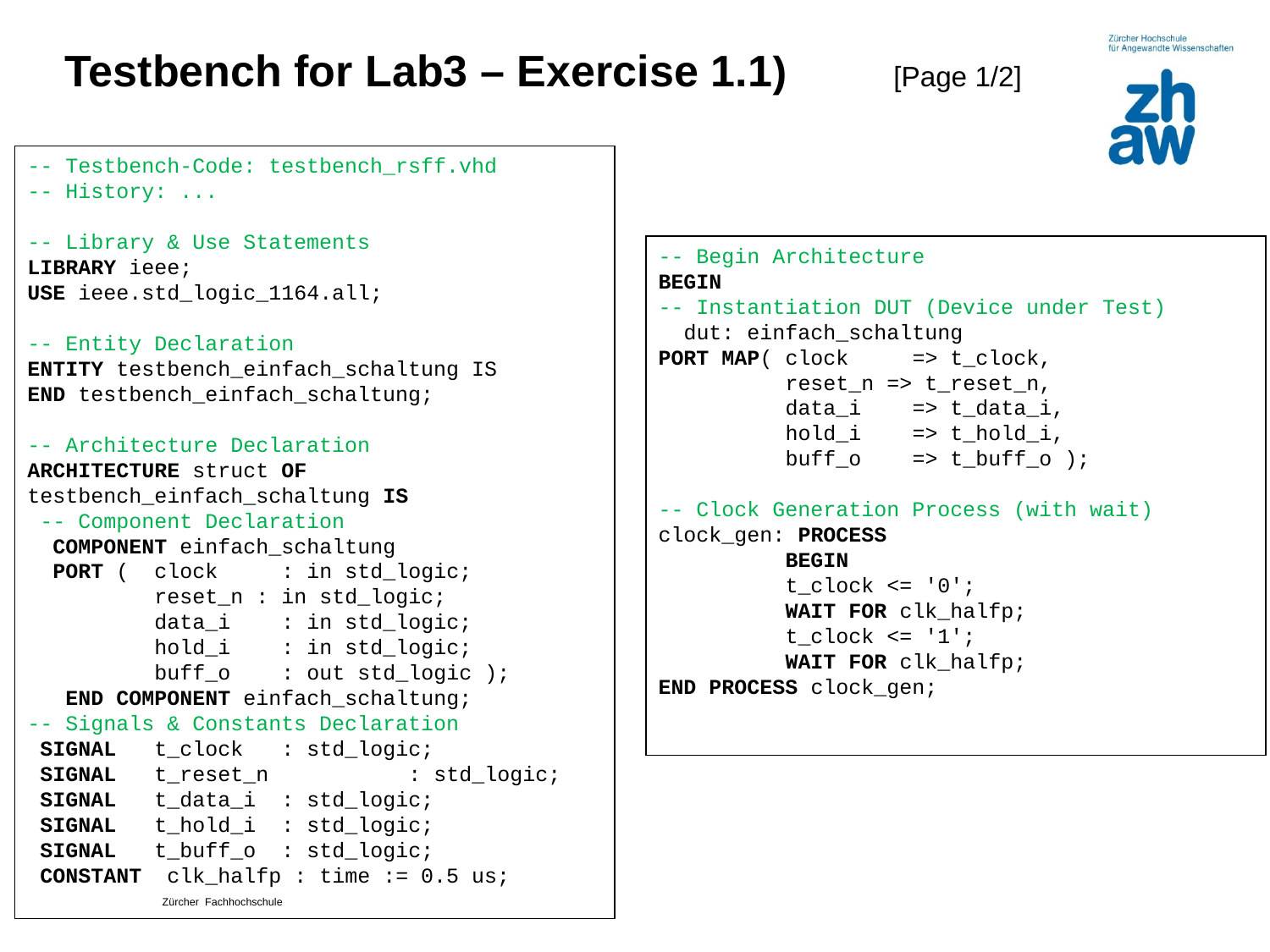

# Testbench for Lab3 – Exercise 1.1)            [Page 1/2]
-- Testbench-Code: testbench_rsff.vhd
-- History: ...

-- Library & Use Statements
LIBRARY ieee;
USE ieee.std_logic_1164.all;

-- Entity Declaration
ENTITY testbench_einfach_schaltung IS
END testbench_einfach_schaltung;

-- Architecture Declaration
ARCHITECTURE struct OF testbench_einfach_schaltung IS
 -- Component Declaration
  COMPONENT einfach_schaltung
  PORT (	clock 	: in std_logic;
     	reset_n : in std_logic;
	data_i	: in std_logic;
	hold_i	: in std_logic;
	buff_o	: out std_logic );
   END COMPONENT einfach_schaltung;
-- Signals & Constants Declaration
 SIGNAL 	t_clock 	: std_logic;
 SIGNAL 	t_reset_n 	: std_logic;
 SIGNAL 	t_data_i 	: std_logic;
 SIGNAL 	t_hold_i 	: std_logic;
 SIGNAL 	t_buff_o 	: std_logic;
 CONSTANT  clk_halfp : time := 0.5 us;

-- Begin Architecture
BEGIN
-- Instantiation DUT (Device under Test)
  dut: einfach_schaltung
PORT MAP(	clock 	=> t_clock,
	reset_n => t_reset_n,
	data_i 	=> t_data_i,
	hold_i 	=> t_hold_i,
	buff_o	=> t_buff_o );

-- Clock Generation Process (with wait)
clock_gen: PROCESS
	BEGIN
	t_clock <= '0';
	WAIT FOR clk_halfp;
	t_clock <= '1';
	WAIT FOR clk_halfp;
END PROCESS clock_gen;